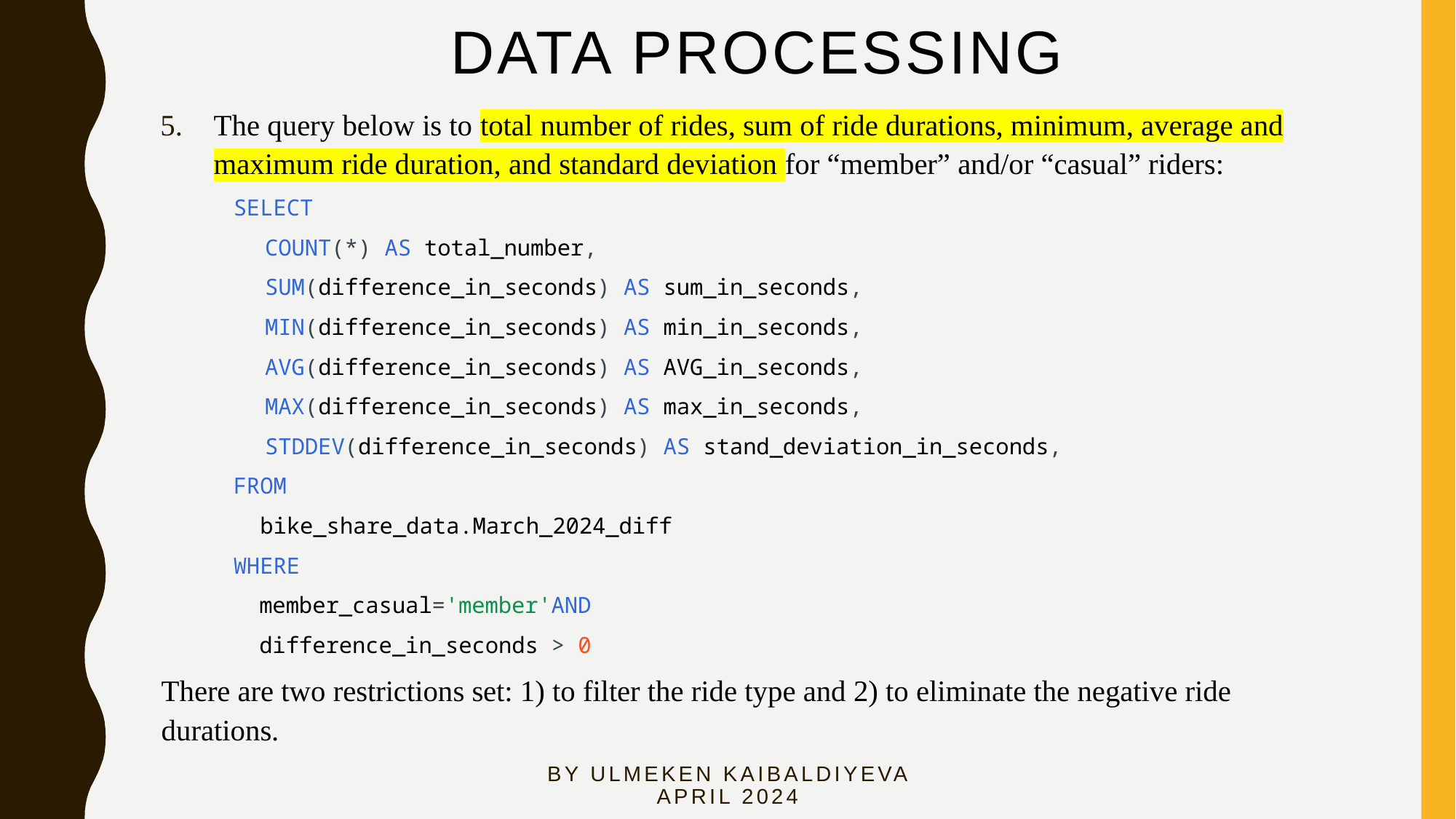

# DATA processing
The query below is to total number of rides, sum of ride durations, minimum, average and maximum ride duration, and standard deviation for “member” and/or “casual” riders:
SELECT
COUNT(*) AS total_number,
SUM(difference_in_seconds) AS sum_in_seconds,
MIN(difference_in_seconds) AS min_in_seconds,
AVG(difference_in_seconds) AS AVG_in_seconds,
MAX(difference_in_seconds) AS max_in_seconds,
STDDEV(difference_in_seconds) AS stand_deviation_in_seconds,
FROM
  bike_share_data.March_2024_diff
WHERE
member_casual='member'AND
difference_in_seconds > 0
There are two restrictions set: 1) to filter the ride type and 2) to eliminate the negative ride durations.
By Ulmeken kaibaldiyeva
April 2024